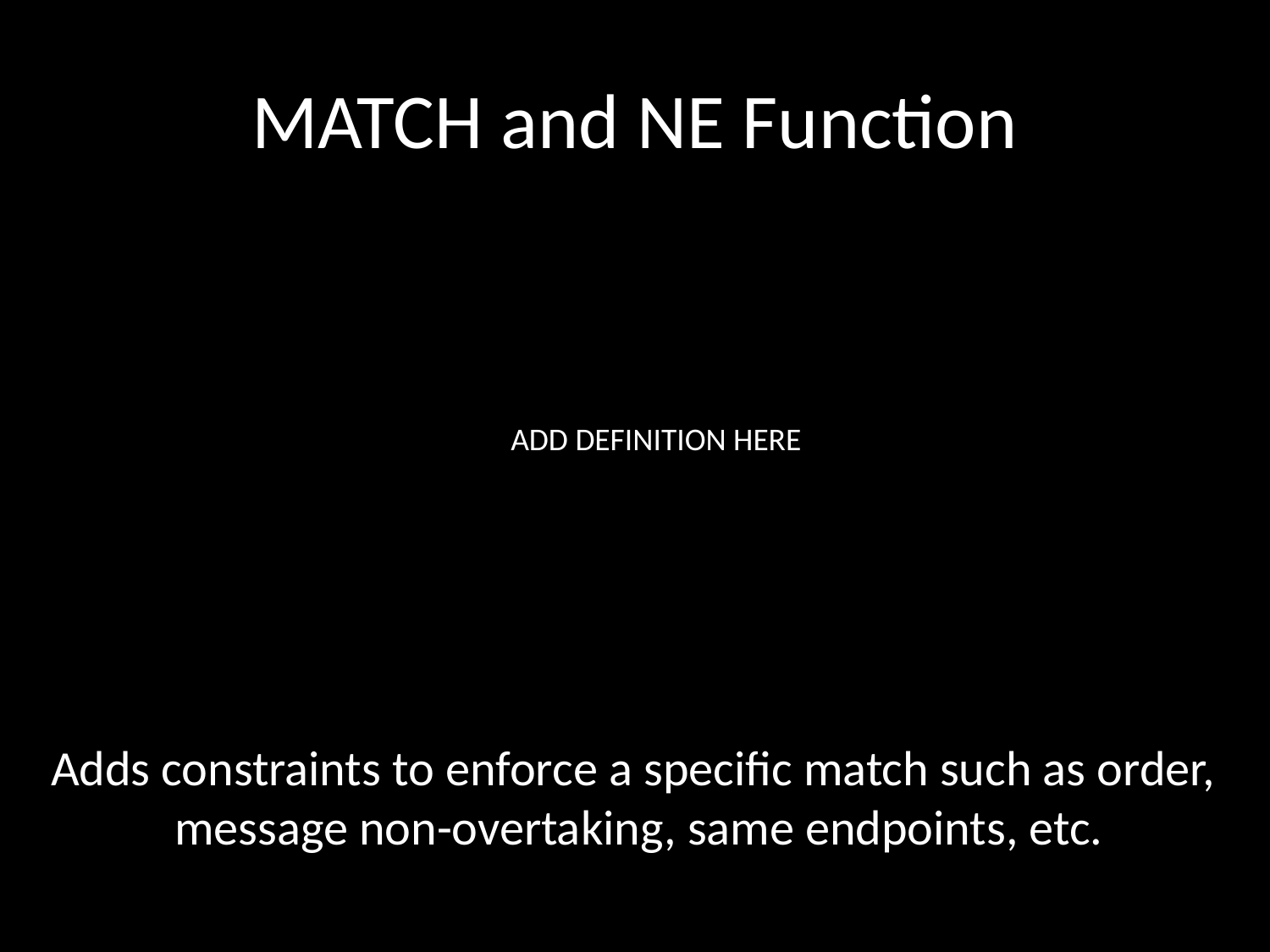

# MATCH and NE Function
ADD DEFINITION HERE
Adds constraints to enforce a specific match such as order,
message non-overtaking, same endpoints, etc.